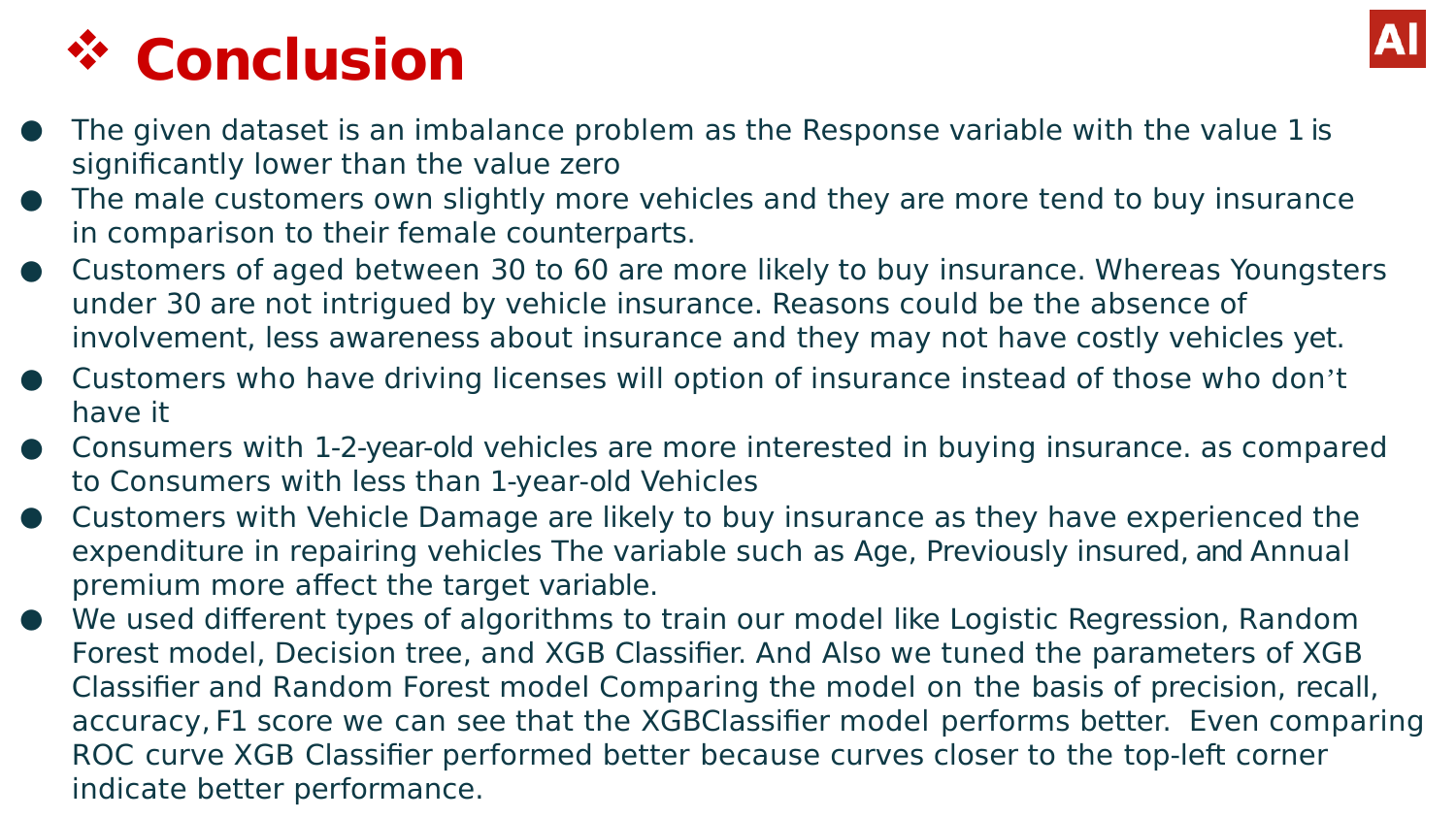

# Conclusion
The given dataset is an imbalance problem as the Response variable with the value 1 is significantly lower than the value zero
The male customers own slightly more vehicles and they are more tend to buy insurance in comparison to their female counterparts.
Customers of aged between 30 to 60 are more likely to buy insurance. Whereas Youngsters under 30 are not intrigued by vehicle insurance. Reasons could be the absence of involvement, less awareness about insurance and they may not have costly vehicles yet.
Customers who have driving licenses will option of insurance instead of those who don’t have it
Consumers with 1-2-year-old vehicles are more interested in buying insurance. as compared to Consumers with less than 1-year-old Vehicles
Customers with Vehicle Damage are likely to buy insurance as they have experienced the expenditure in repairing vehicles The variable such as Age, Previously insured, and Annual premium more affect the target variable.
We used different types of algorithms to train our model like Logistic Regression, Random Forest model, Decision tree, and XGB Classifier. And Also we tuned the parameters of XGB Classifier and Random Forest model Comparing the model on the basis of precision, recall, accuracy, F1 score we can see that the XGBClassifier model performs better.  Even comparing ROC curve XGB Classifier performed better because curves closer to the top-left corner indicate better performance.